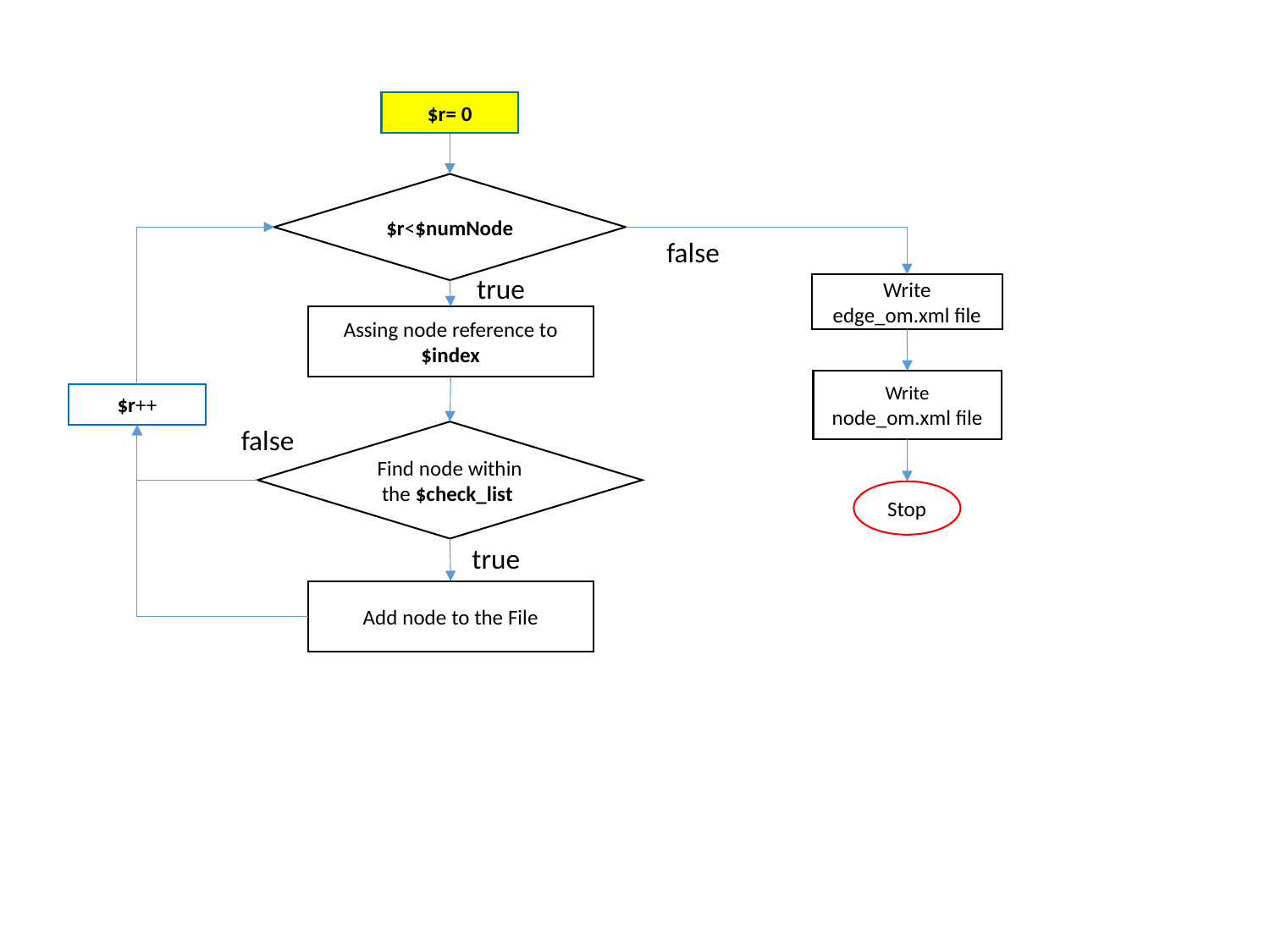

$r= 0
$r<$numNode
false
true
Write edge_om.xml file
Assing node reference to $index
Write node_om.xml file
$r++
false
Find node within the $check_list
Stop
true
Add node to the File